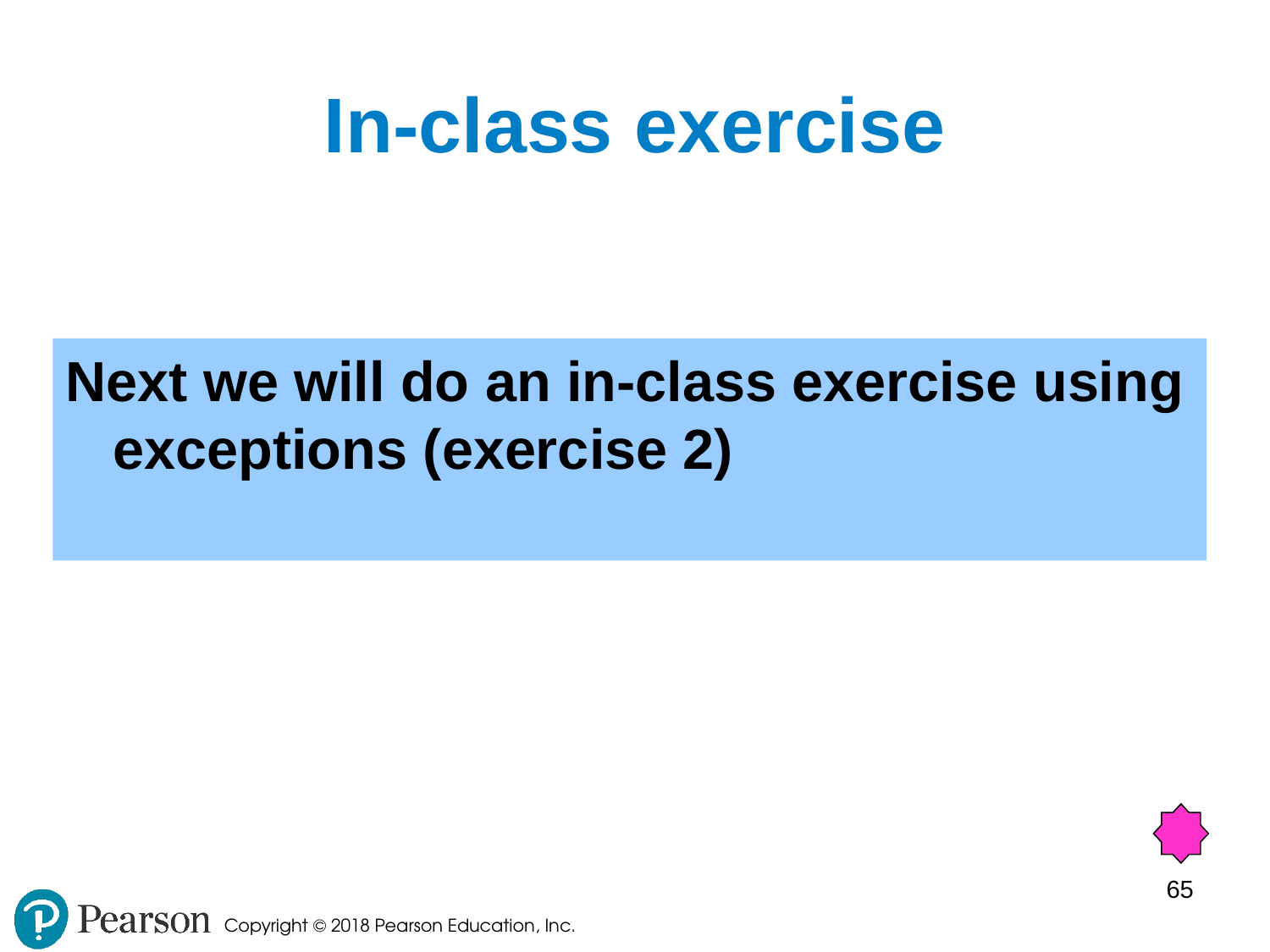

# In-class exercise
Next we will do an in-class exercise using exceptions (exercise 2)

65